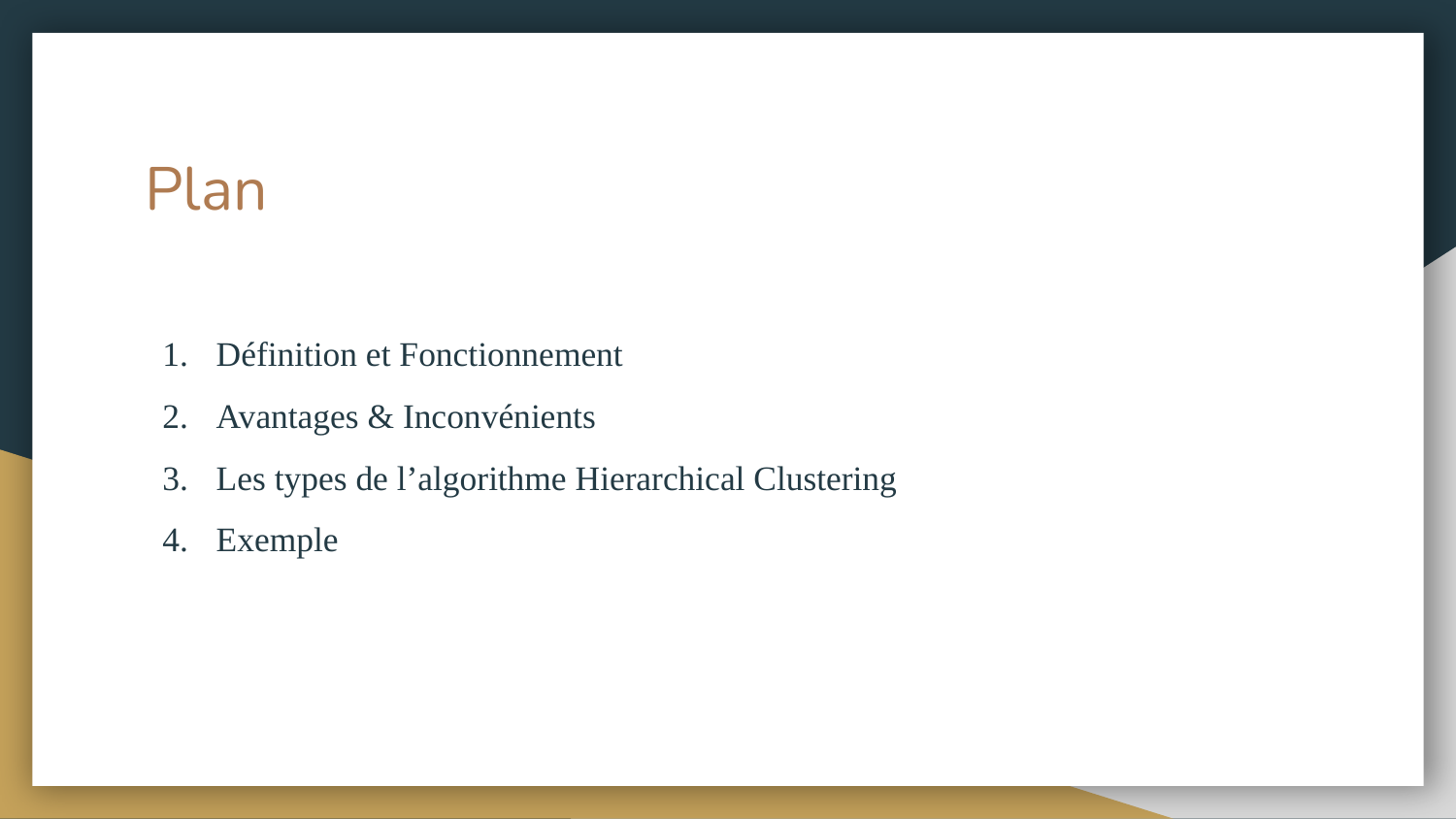

Plan
Définition et Fonctionnement
Avantages & Inconvénients
Les types de l’algorithme Hierarchical Clustering
Exemple